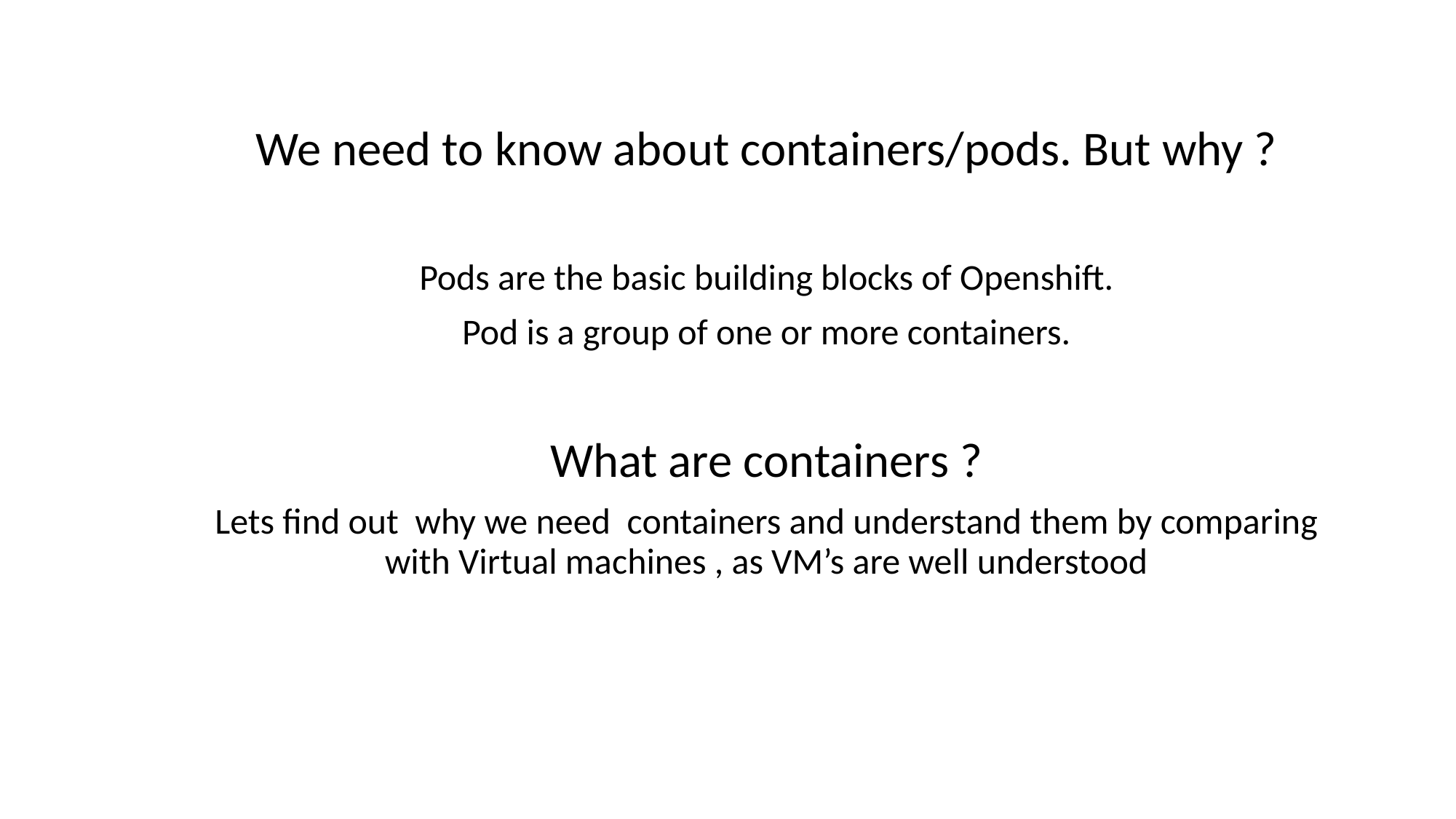

We need to know about containers/pods. But why ?

Pods are the basic building blocks of Openshift.
Pod is a group of one or more containers.

What are containers ?
Lets find out  why we need  containers and understand them by comparing with Virtual machines , as VM’s are well understood